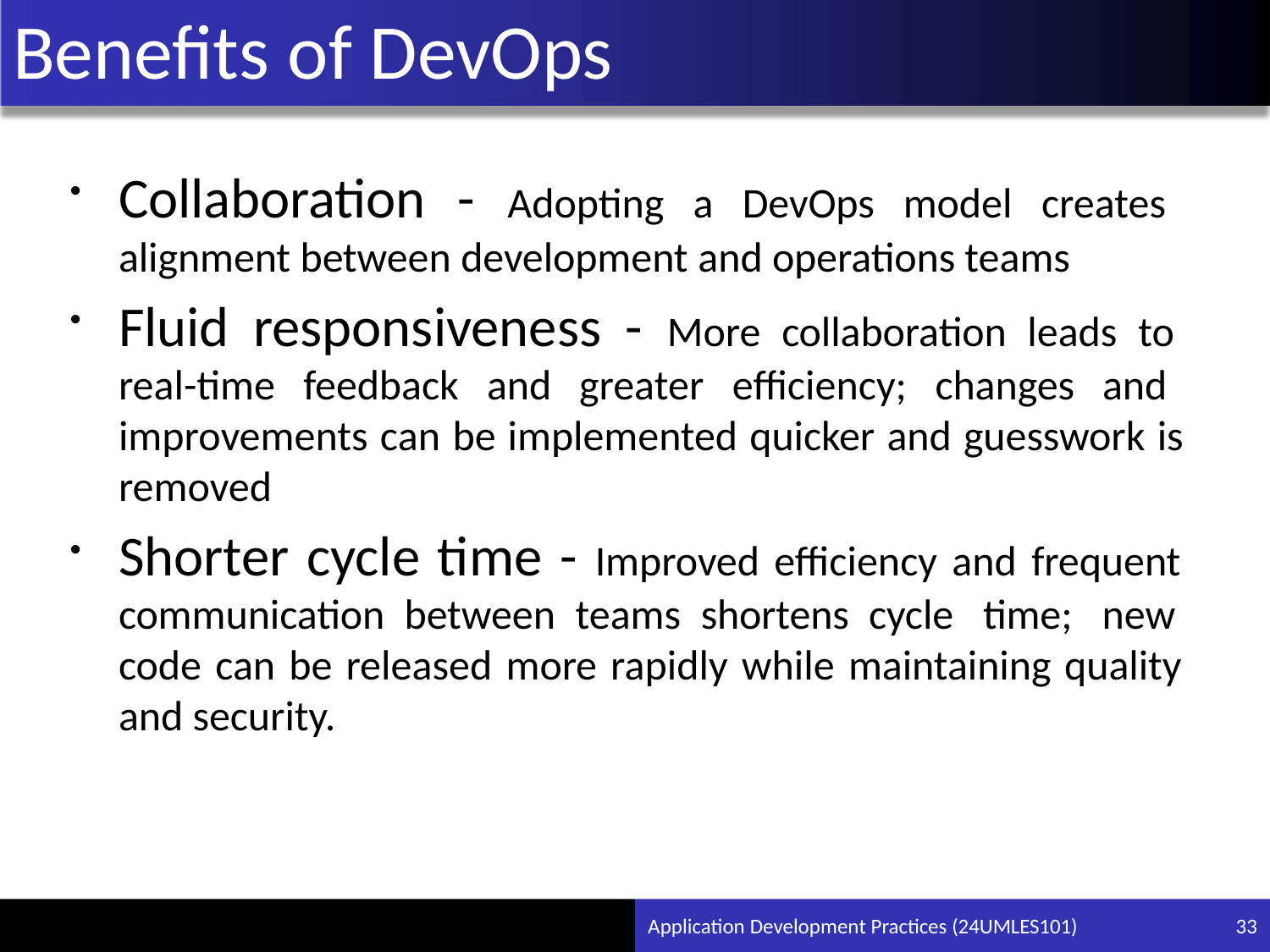

# Benefits of DevOps
Collaboration - Adopting a DevOps model creates  alignment between development and operations teams
Fluid responsiveness - More collaboration leads to  real-time feedback and greater efficiency; changes and  improvements can be implemented quicker and guesswork is  removed
Shorter cycle time - Improved efficiency and frequent  communication between teams shortens cycle time; new  code can be released more rapidly while maintaining quality  and security.
Application Development Practices (24UMLES101)
33